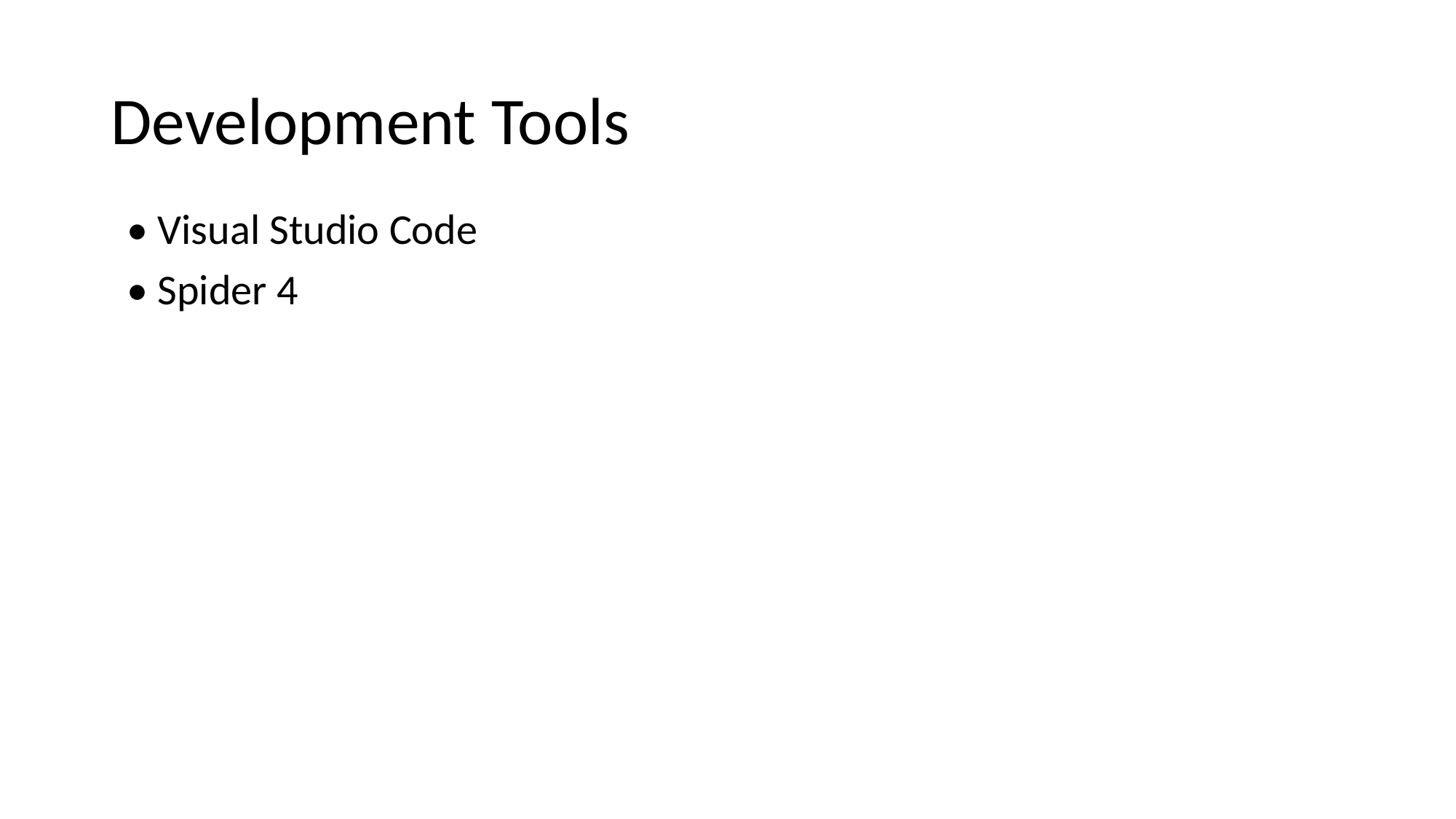

# Development Tools
• Visual Studio Code
• Spider 4